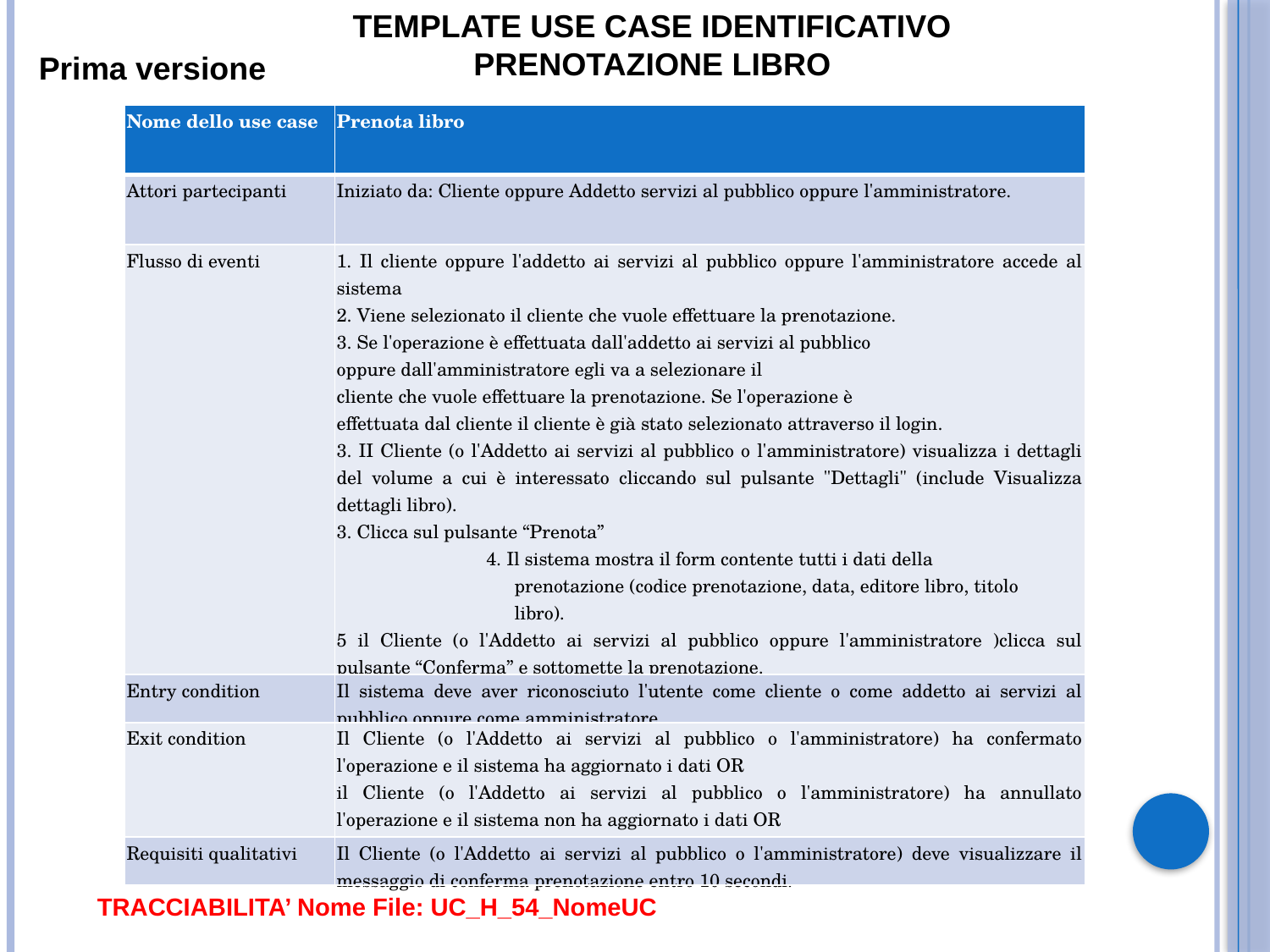

TEMPLATE USE CASE IDENTIFICATIVO
PRENOTAZIONE LIBRO

Prima versione
| Nome dello use case | Prenota libro |
| --- | --- |
| Attori partecipanti | Iniziato da: Cliente oppure Addetto servizi al pubblico oppure l'amministratore. |
| Flusso di eventi | 1. Il cliente oppure l'addetto ai servizi al pubblico oppure l'amministratore accede al sistema 2. Viene selezionato il cliente che vuole effettuare la prenotazione. 3. Se l'operazione è effettuata dall'addetto ai servizi al pubblico oppure dall'amministratore egli va a selezionare il cliente che vuole effettuare la prenotazione. Se l'operazione è effettuata dal cliente il cliente è già stato selezionato attraverso il login. 3. II Cliente (o l'Addetto ai servizi al pubblico o l'amministratore) visualizza i dettagli del volume a cui è interessato cliccando sul pulsante "Dettagli" (include Visualizza dettagli libro). 3. Clicca sul pulsante “Prenota” 4. Il sistema mostra il form contente tutti i dati della prenotazione (codice prenotazione, data, editore libro, titolo libro). 5 il Cliente (o l'Addetto ai servizi al pubblico oppure l'amministratore )clicca sul pulsante “Conferma” e sottomette la prenotazione. 6. Il sistema mostra il messaggio di conferma prenotazione. |
| Entry condition | Il sistema deve aver riconosciuto l'utente come cliente o come addetto ai servizi al pubblico oppure come amministratore. |
| Exit condition | Il Cliente (o l'Addetto ai servizi al pubblico o l'amministratore) ha confermato l'operazione e il sistema ha aggiornato i dati OR il Cliente (o l'Addetto ai servizi al pubblico o l'amministratore) ha annullato l'operazione e il sistema non ha aggiornato i dati OR In caso di errore viene visualizzato un messaggio che indica l'errore verificatosi |
| Requisiti qualitativi | Il Cliente (o l'Addetto ai servizi al pubblico o l'amministratore) deve visualizzare il messaggio di conferma prenotazione entro 10 secondi. |
TRACCIABILITA’ Nome File: UC_H_54_NomeUC